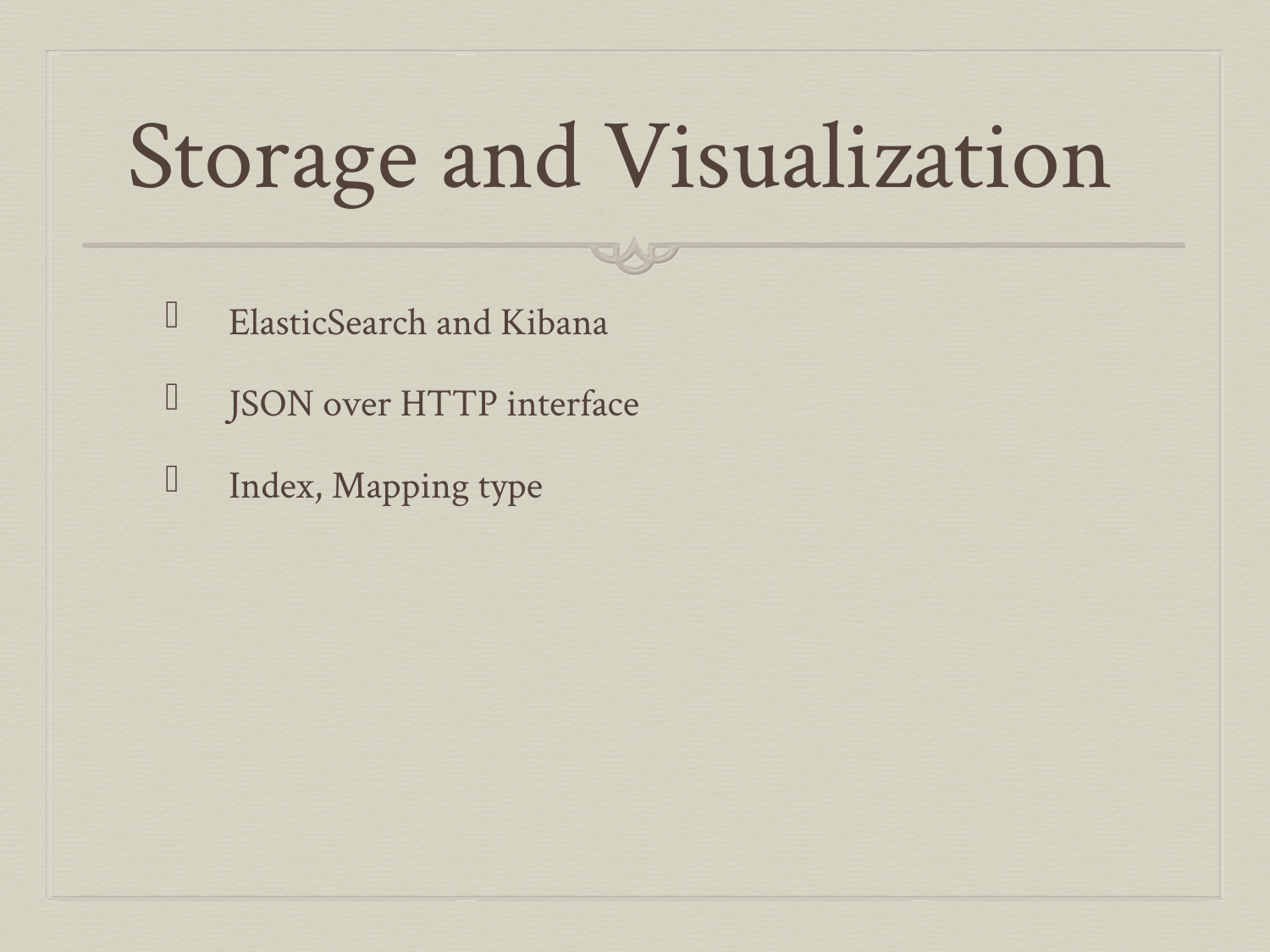

# Storage and Visualization
ElasticSearch and Kibana
JSON over HTTP interface
Index, Mapping type